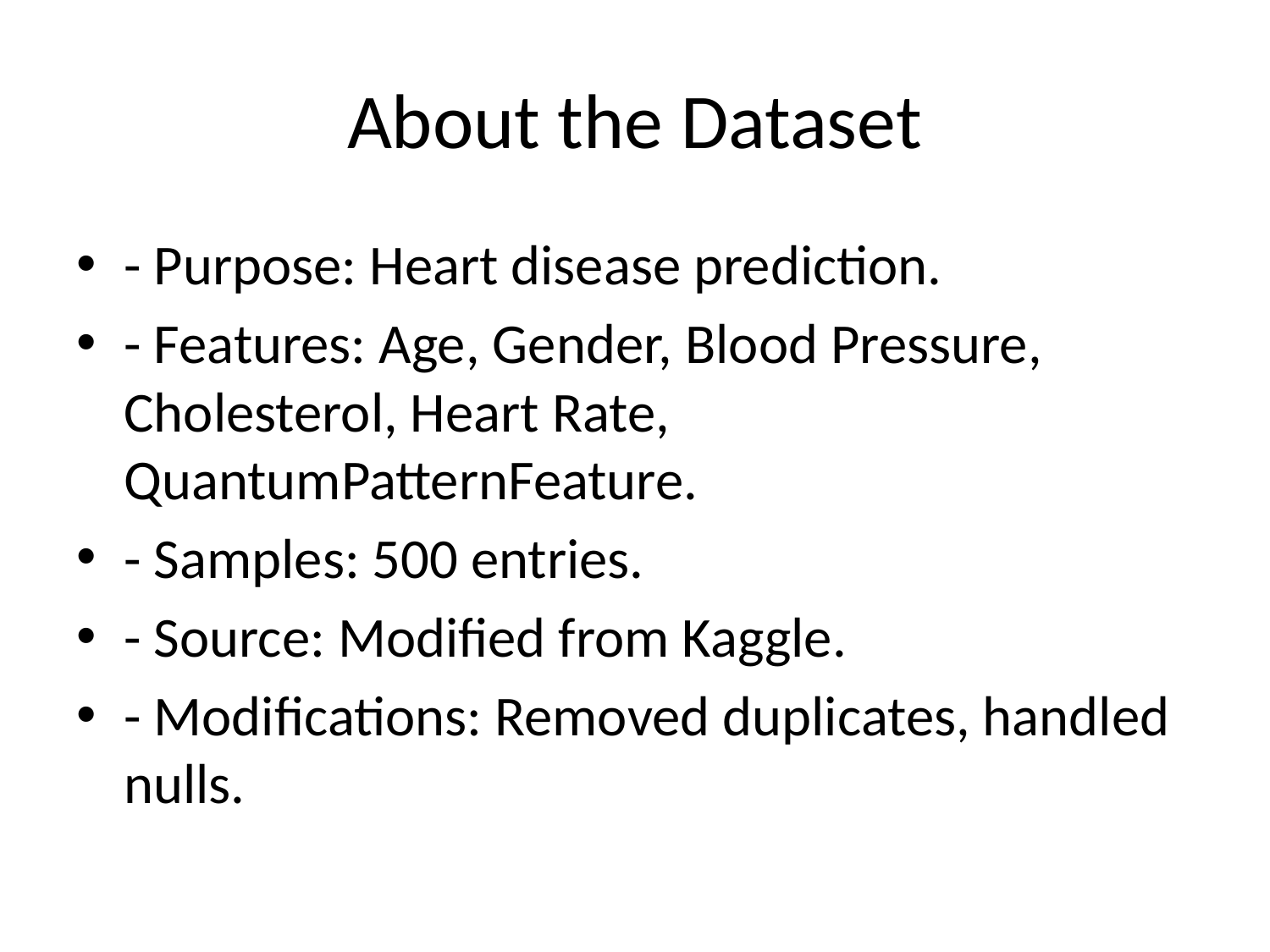

# About the Dataset
- Purpose: Heart disease prediction.
- Features: Age, Gender, Blood Pressure, Cholesterol, Heart Rate, QuantumPatternFeature.
- Samples: 500 entries.
- Source: Modified from Kaggle.
- Modifications: Removed duplicates, handled nulls.